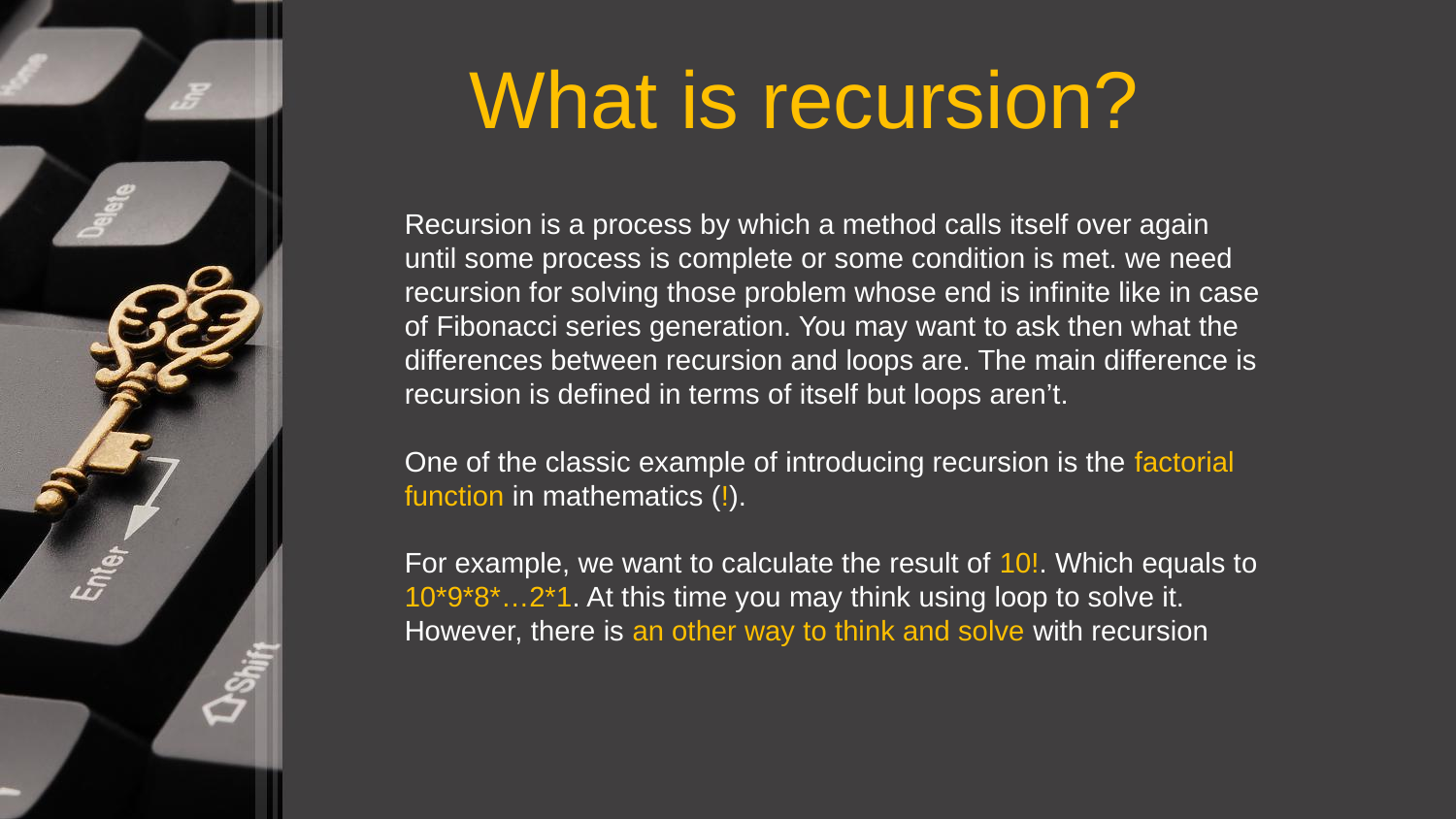

# What is recursion?
Recursion is a process by which a method calls itself over again until some process is complete or some condition is met. we need recursion for solving those problem whose end is infinite like in case of Fibonacci series generation. You may want to ask then what the differences between recursion and loops are. The main difference is recursion is defined in terms of itself but loops aren’t.

One of the classic example of introducing recursion is the factorial function in mathematics (!).

For example, we want to calculate the result of 10!. Which equals to 10*9*8*…2*1. At this time you may think using loop to solve it. However, there is an other way to think and solve with recursion